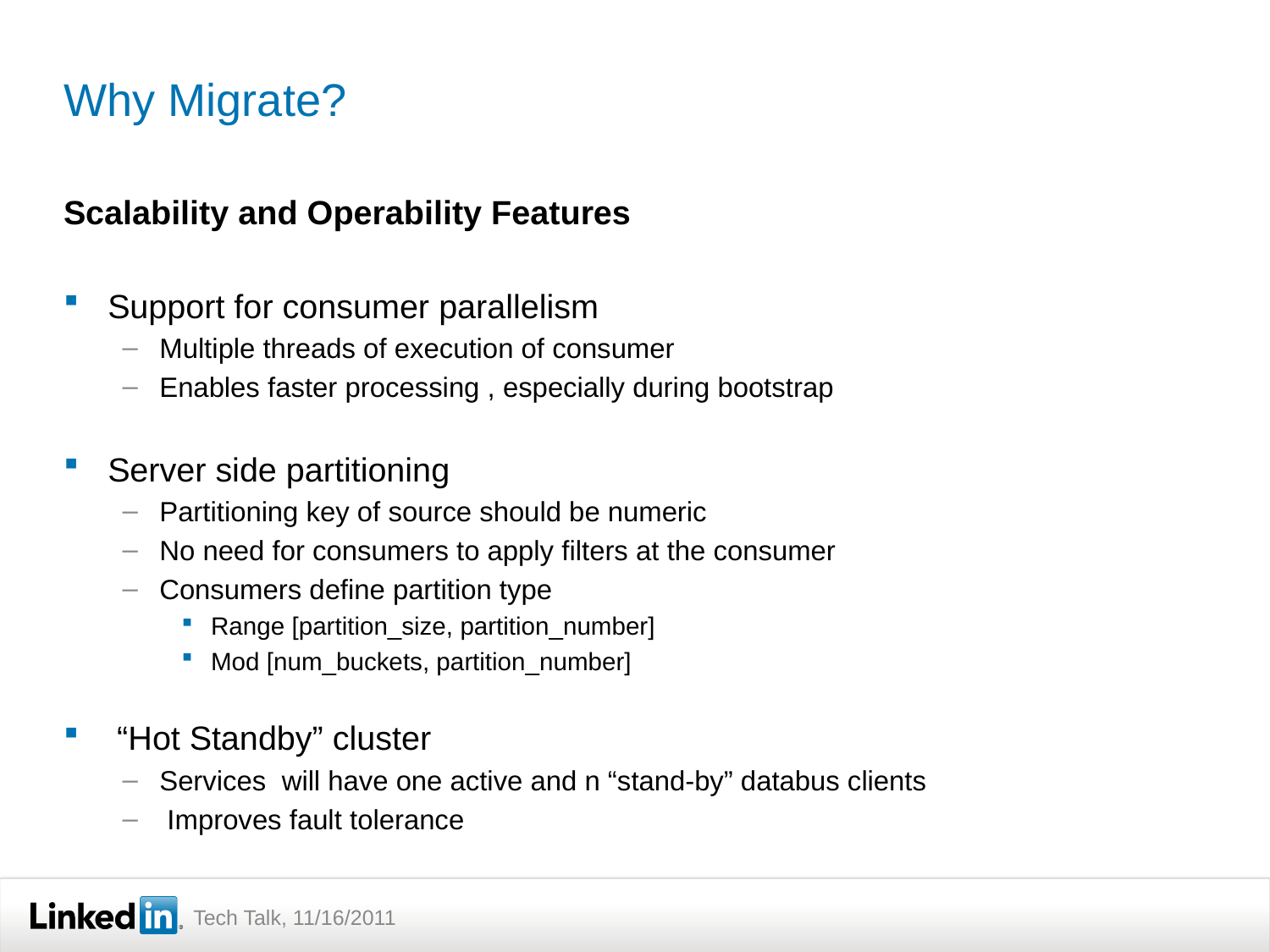

# Why Migrate?
Scalability and Operability Features

Support for consumer parallelism
Multiple threads of execution of consumer
Enables faster processing , especially during bootstrap

Server side partitioning
Partitioning key of source should be numeric
No need for consumers to apply filters at the consumer
Consumers define partition type
Range [partition_size, partition_number]
Mod [num_buckets, partition_number]

 “Hot Standby” cluster
Services  will have one active and n “stand-by” databus clients
 Improves fault tolerance